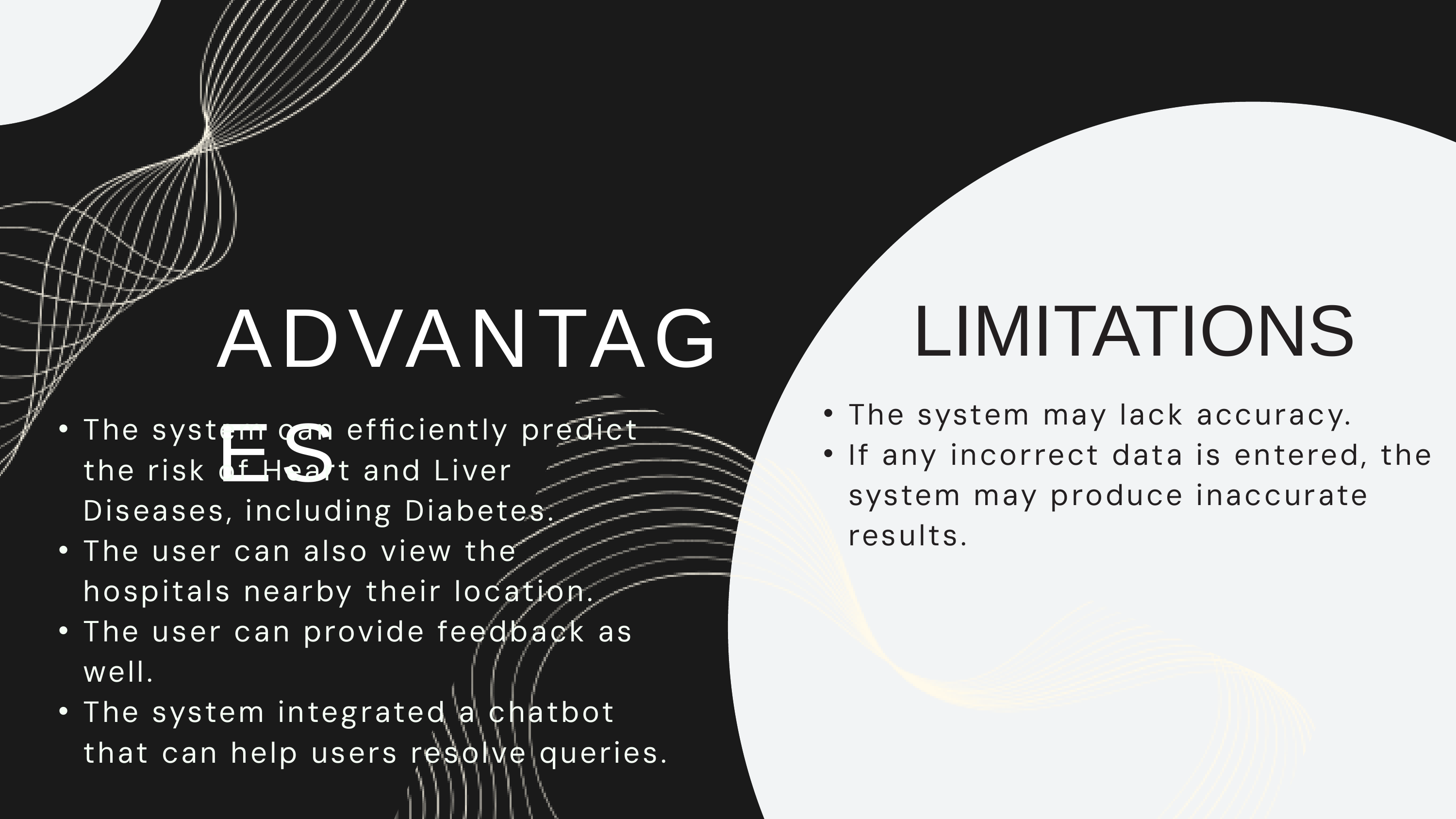

ADVANTAGES
LIMITATIONS
The system may lack accuracy.
If any incorrect data is entered, the system may produce inaccurate results.

The system can efficiently predict the risk of Heart and Liver Diseases, including Diabetes.
The user can also view the hospitals nearby their location.
The user can provide feedback as well.
The system integrated a chatbot that can help users resolve queries.